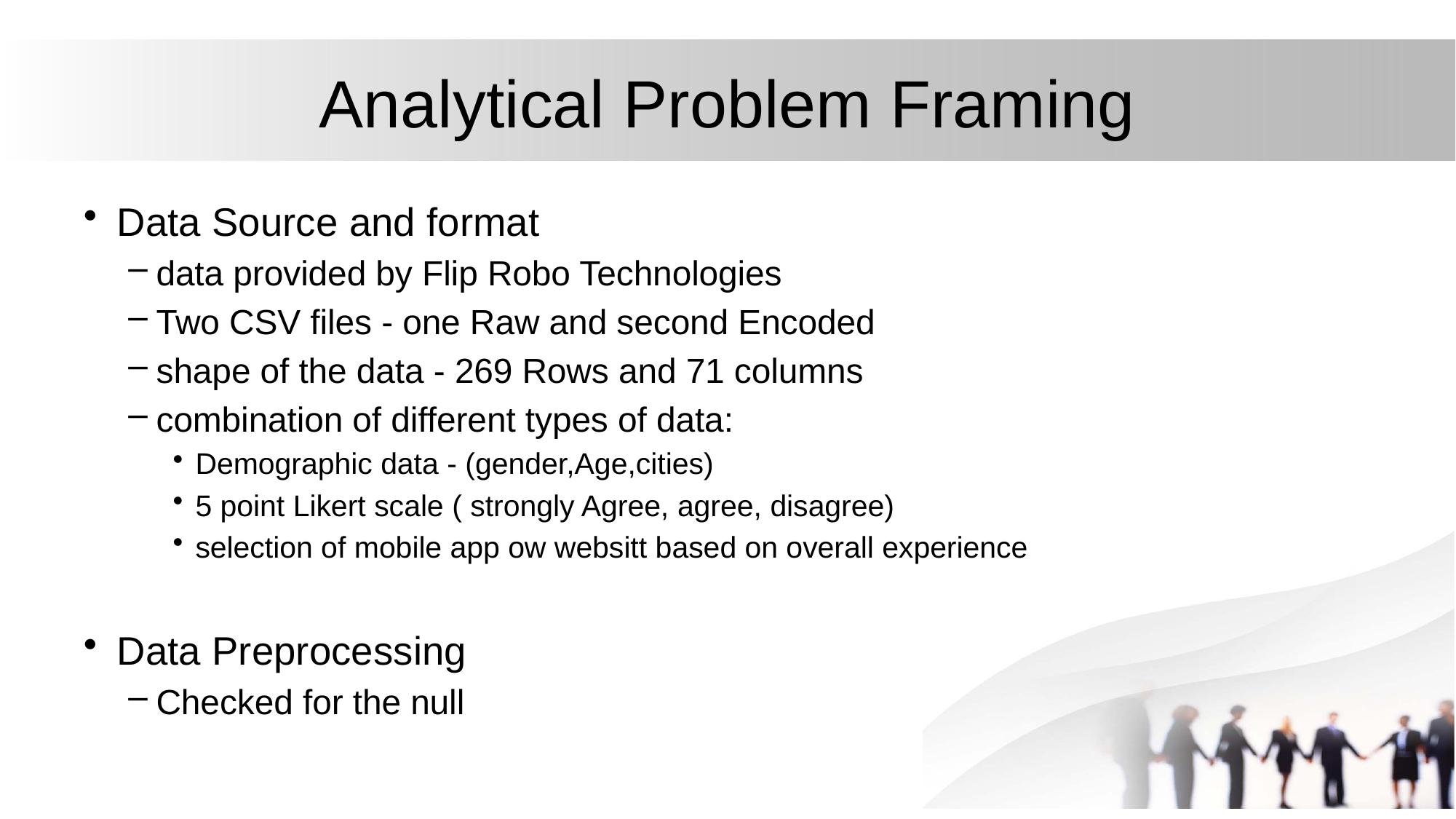

# Analytical Problem Framing
Data Source and format
data provided by Flip Robo Technologies
Two CSV files - one Raw and second Encoded
shape of the data - 269 Rows and 71 columns
combination of different types of data:
Demographic data - (gender,Age,cities)
5 point Likert scale ( strongly Agree, agree, disagree)
selection of mobile app ow websitt based on overall experience

Data Preprocessing
Checked for the null